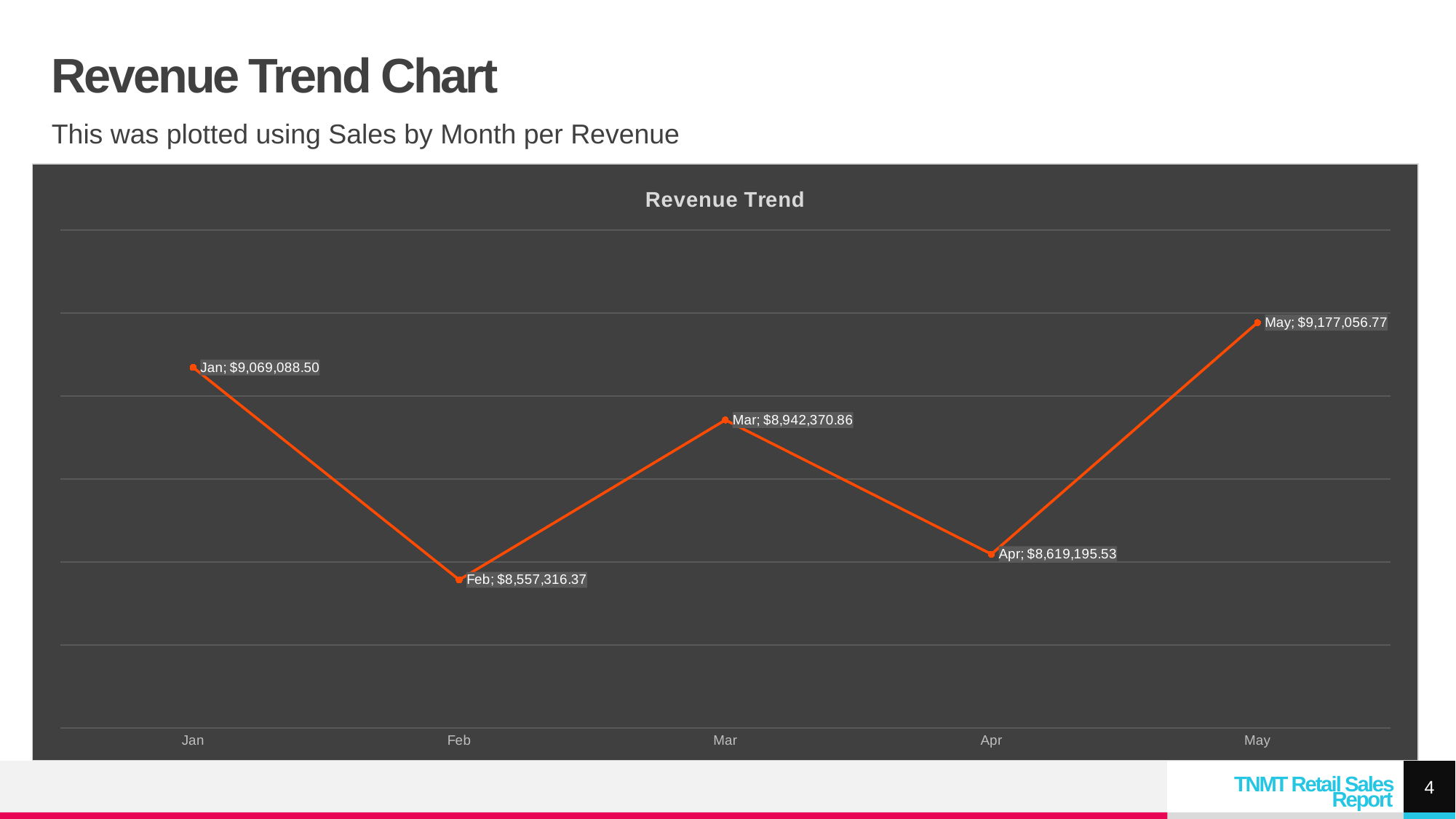

# Revenue Trend Chart
This was plotted using Sales by Month per Revenue

### Chart: Revenue Trend

| Category | Total |
|---|---|
| Jan | 9069088.500002325 |
| Feb | 8557316.365334451 |
| Mar | 8942370.861638725 |
| Apr | 8619195.527812958 |
| May | 9177056.767902732 |
4